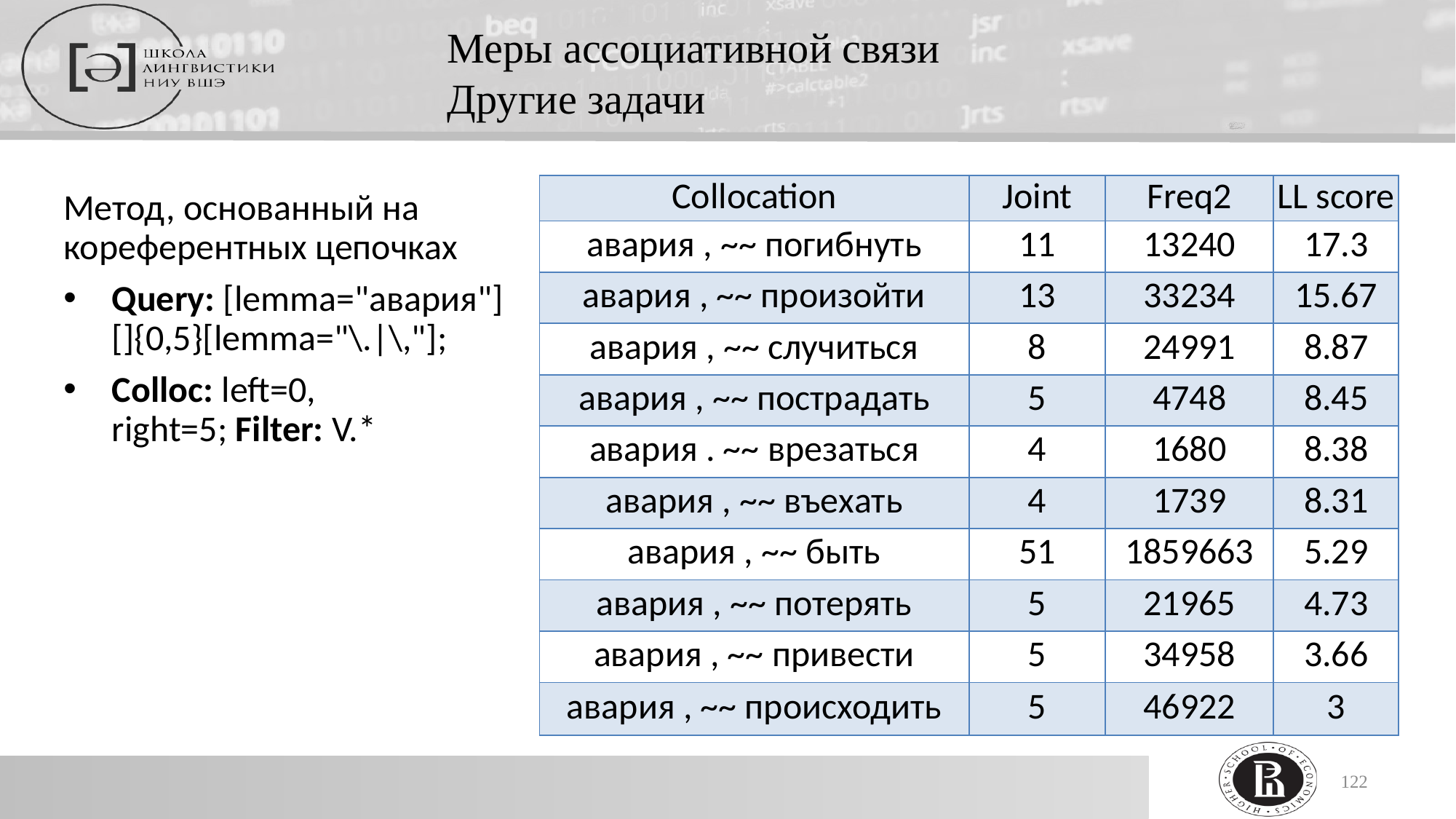

Меры ассоциативной связи
Другие задачи
| Collocation | Joint | Freq2 | LL score |
| --- | --- | --- | --- |
| авария , ~~ погибнуть | 11 | 13240 | 17.3 |
| авария , ~~ произойти | 13 | 33234 | 15.67 |
| авария , ~~ случиться | 8 | 24991 | 8.87 |
| авария , ~~ пострадать | 5 | 4748 | 8.45 |
| авария . ~~ врезаться | 4 | 1680 | 8.38 |
| авария , ~~ въехать | 4 | 1739 | 8.31 |
| авария , ~~ быть | 51 | 1859663 | 5.29 |
| авария , ~~ потерять | 5 | 21965 | 4.73 |
| авария , ~~ привести | 5 | 34958 | 3.66 |
| авария , ~~ происходить | 5 | 46922 | 3 |
Метод, основанный на кореферентных цепочках
Query: [lemma="авария"][]{0,5}[lemma="\.|\,"];
Colloc: left=0, right=5; Filter: V.*

122